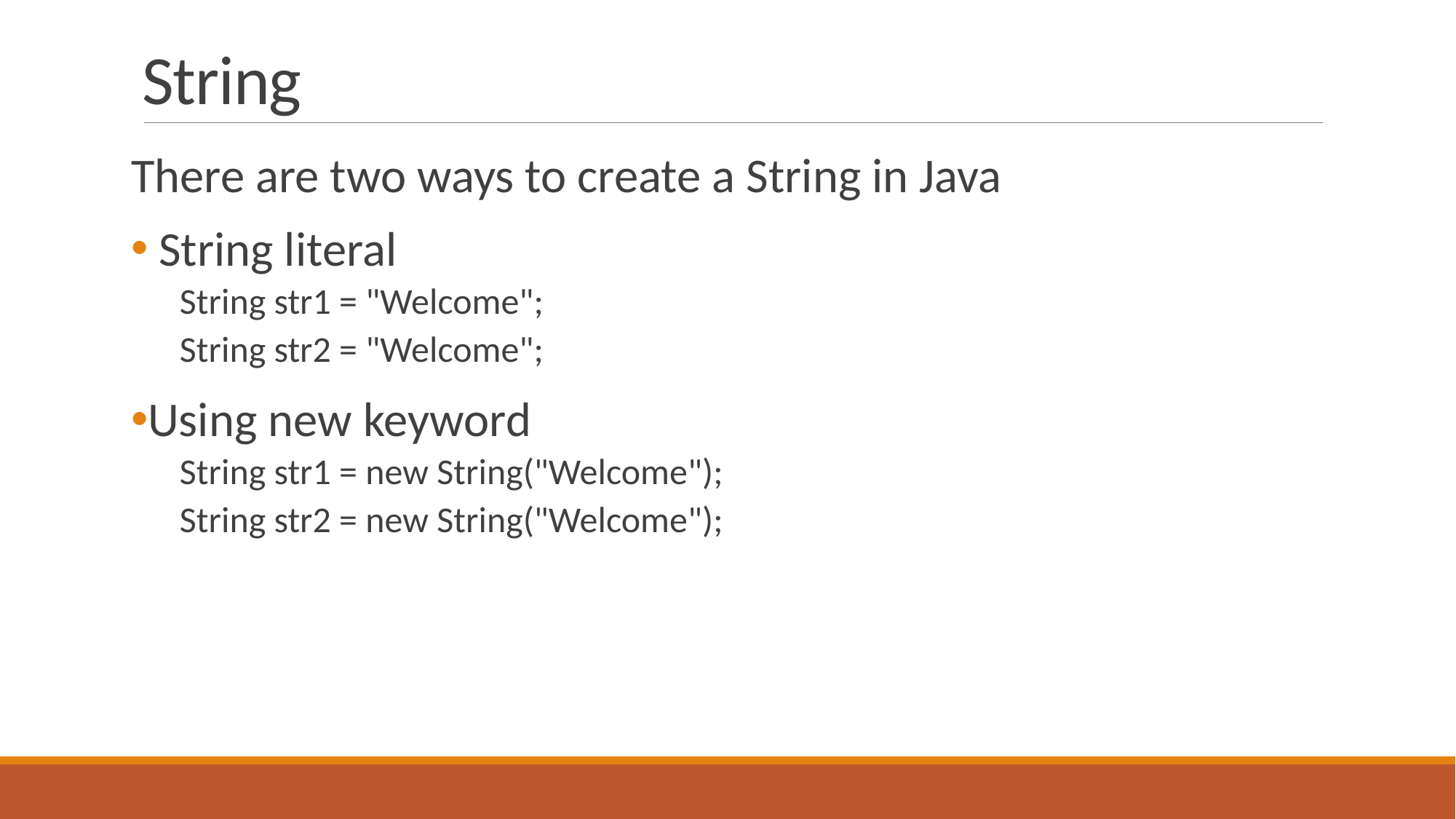

# String
There are two ways to create a String in Java
 String literal
   String str1 = "Welcome";
   String str2 = "Welcome";
Using new keyword
   String str1 = new String("Welcome");
   String str2 = new String("Welcome");
13